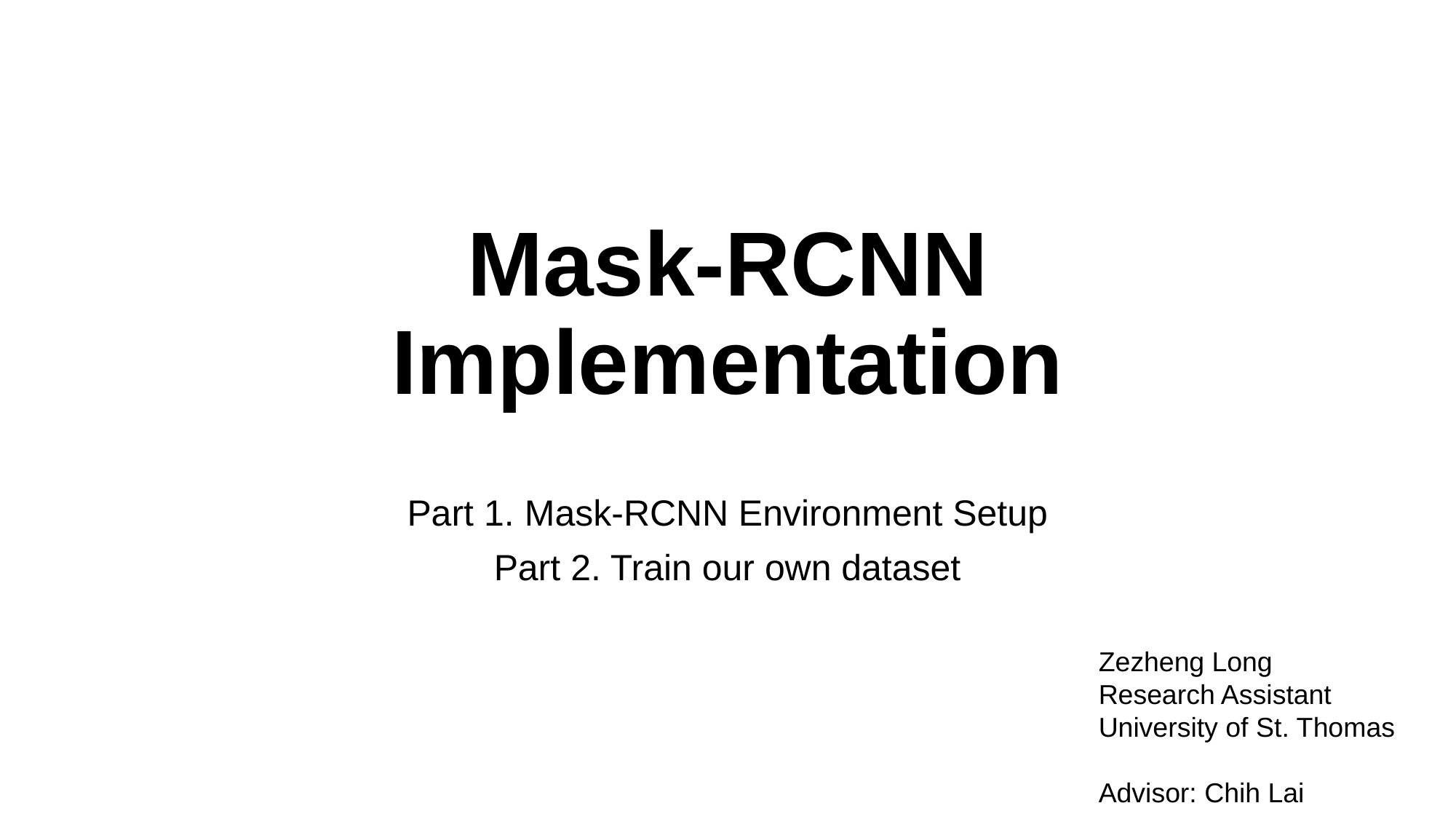

# Mask-RCNN Implementation

Part 1. Mask-RCNN Environment Setup
Part 2. Train our own dataset
Zezheng Long
Research Assistant
University of St. Thomas

Advisor: Chih Lai